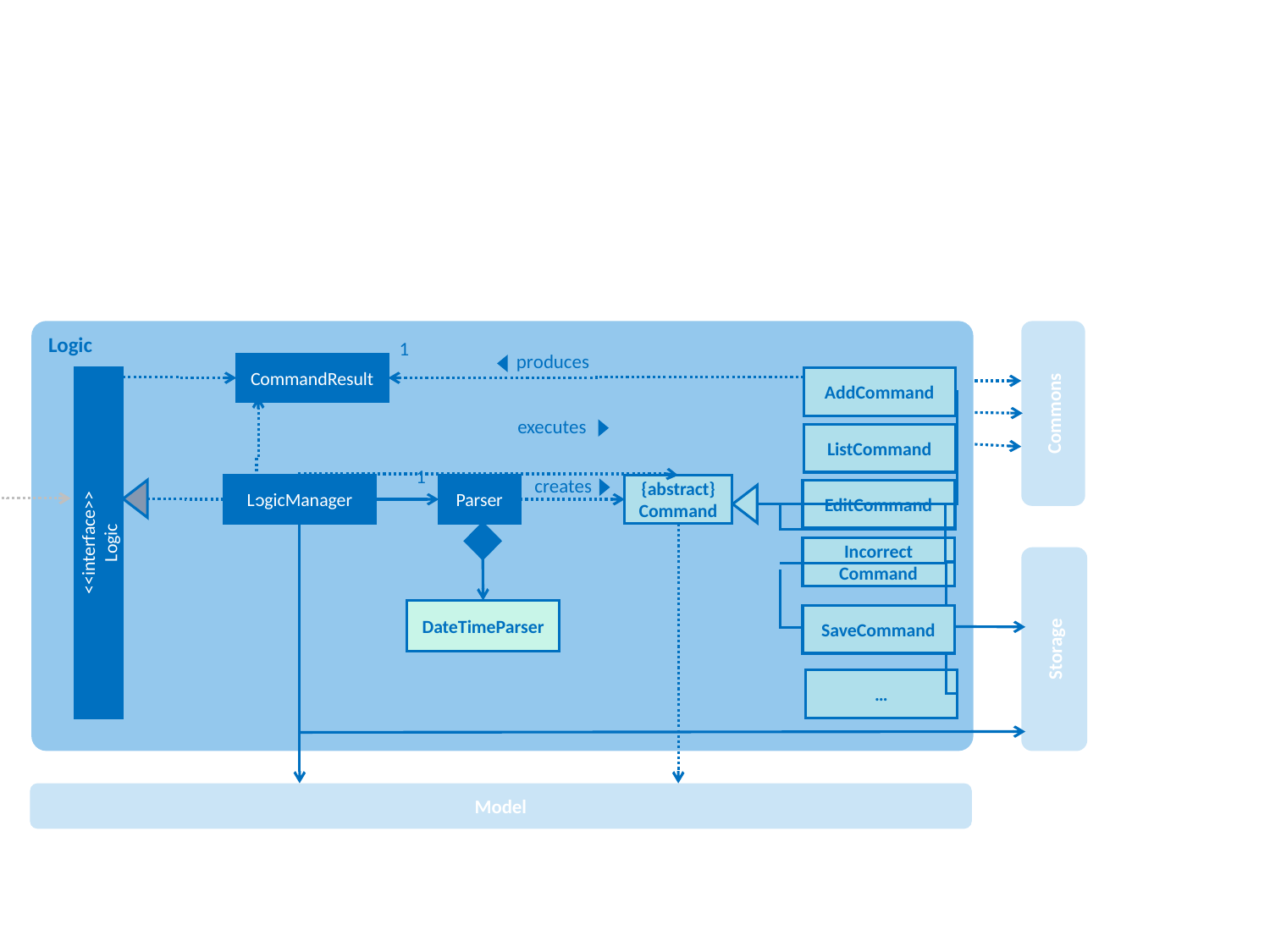

Logic
1
produces

CommandResult
AddCommand
Commons
executes

ListCommand
1
creates

Parser
{abstract}
Command
LogicManager
EditCommand

<<interface>>
Logic

Incorrect
Command
DateTimeParser
SaveCommand
Storage
…
Model